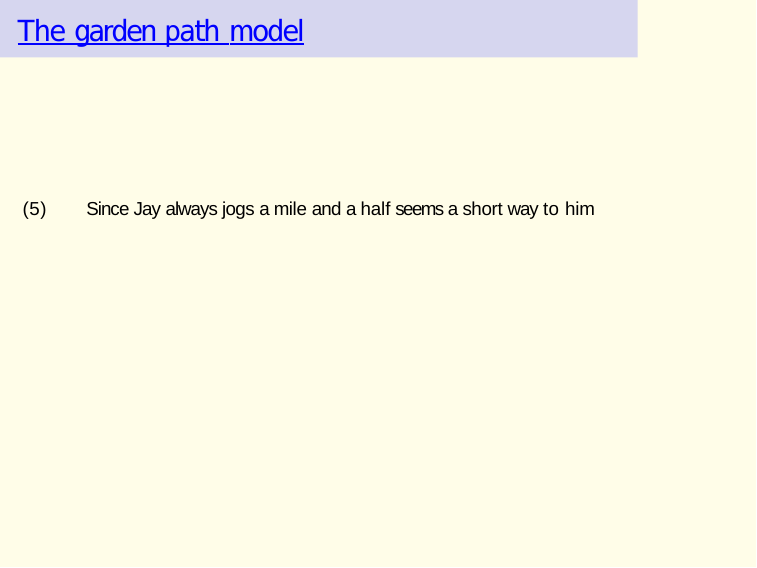

The garden path model
(5)
# Since Jay always jogs a mile and a half seems a short way to him